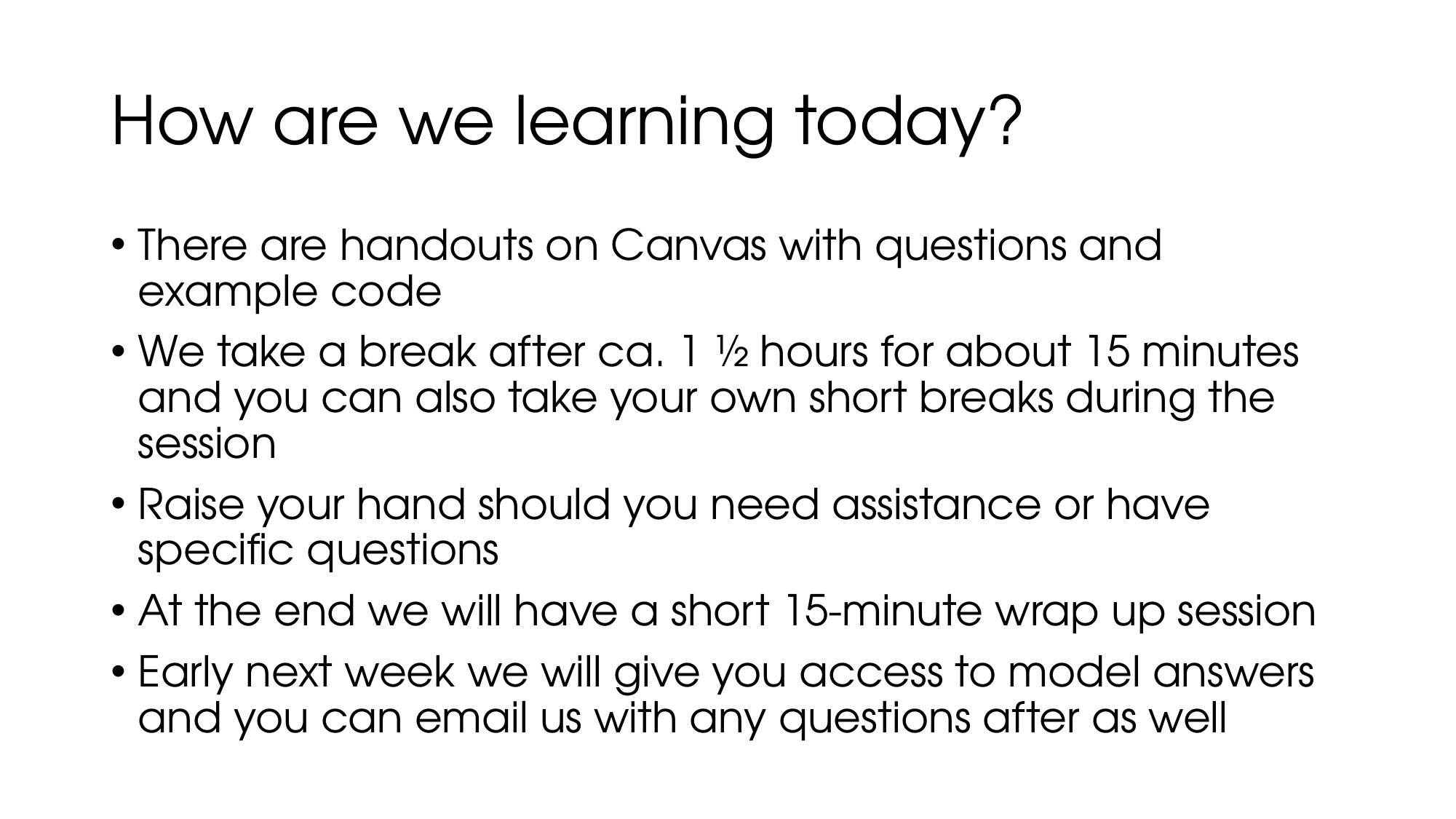

# How are we learning today?
There are handouts on Canvas with questions and example code
We take a break after ca. 1 ½ hours for about 15 minutes and you can also take your own short breaks during the session
Raise your hand should you need assistance or have specific questions
At the end we will have a short 15-minute wrap up session
Early next week we will give you access to model answers and you can email us with any questions after as well